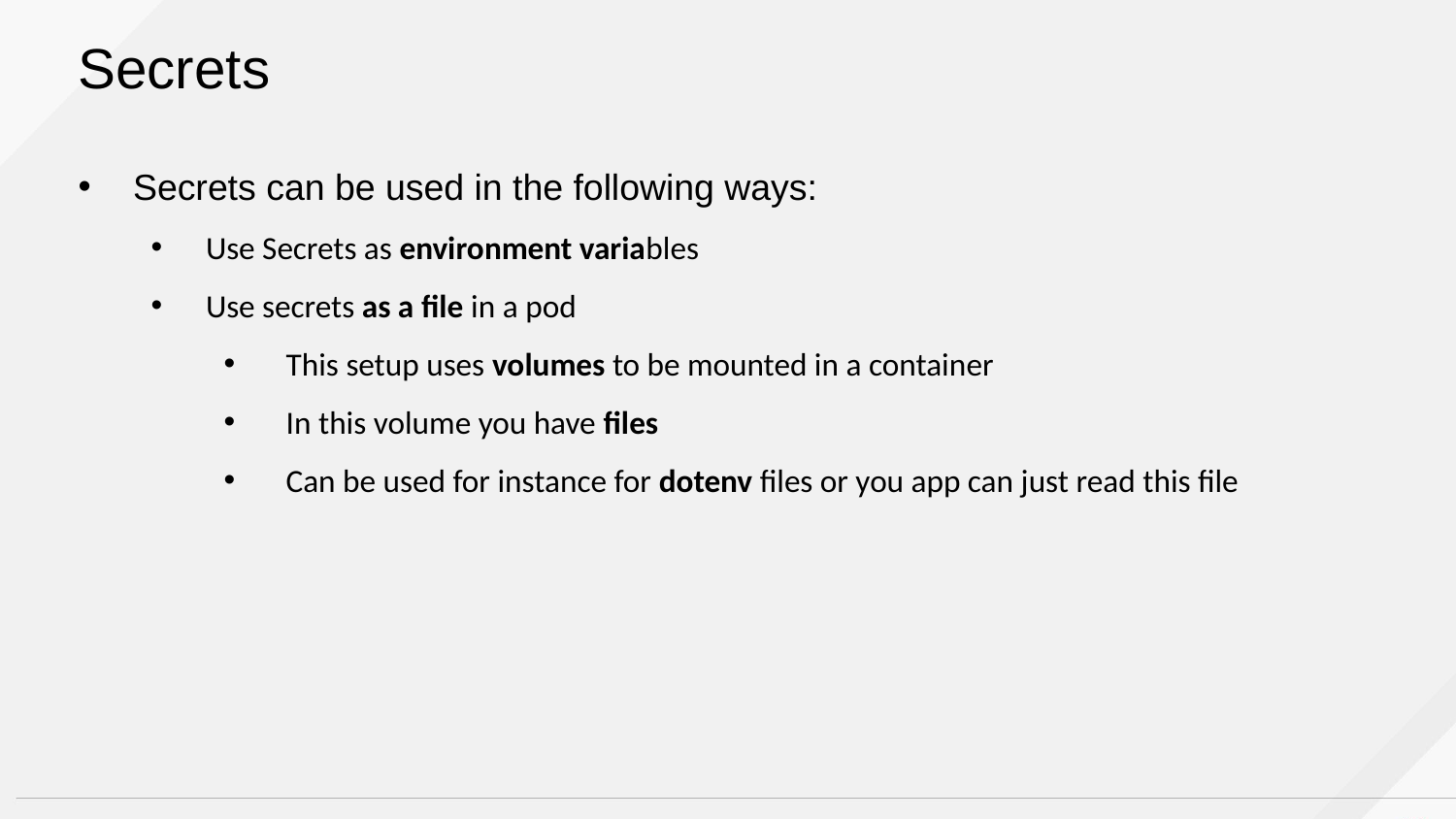

# Secrets
Secrets can be used in the following ways:
Use Secrets as environment variables
Use secrets as a file in a pod
 This setup uses volumes to be mounted in a container
 In this volume you have files
 Can be used for instance for dotenv files or you app can just read this file